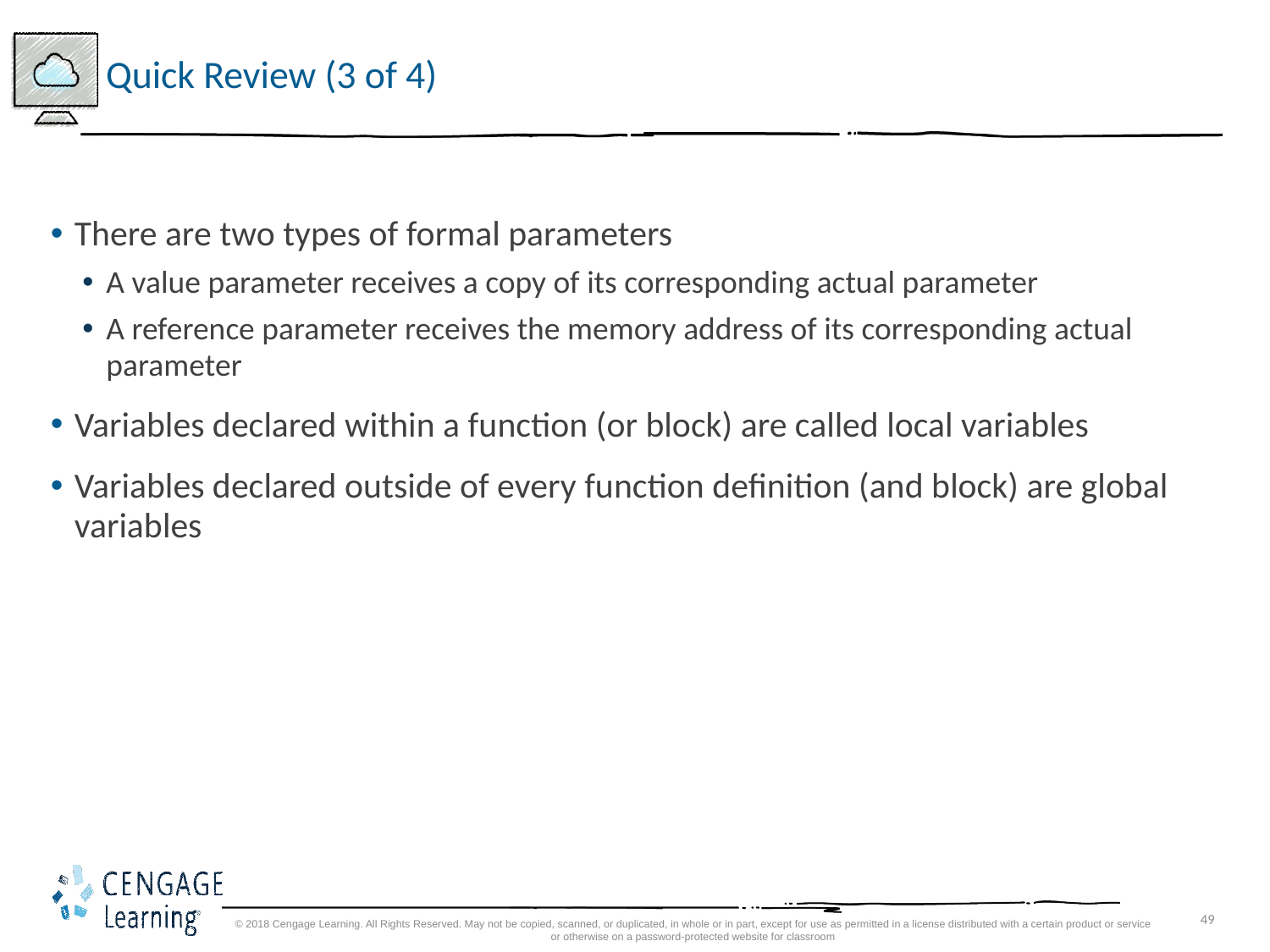

# Quick Review (3 of 4)
There are two types of formal parameters
A value parameter receives a copy of its corresponding actual parameter
A reference parameter receives the memory address of its corresponding actual parameter
Variables declared within a function (or block) are called local variables
Variables declared outside of every function definition (and block) are global variables

© 2018 Cengage Learning. All Rights Reserved. May not be copied, scanned, or duplicated, in whole or in part, except for use as permitted in a license distributed with a certain product or service or otherwise on a password-protected website for classroom